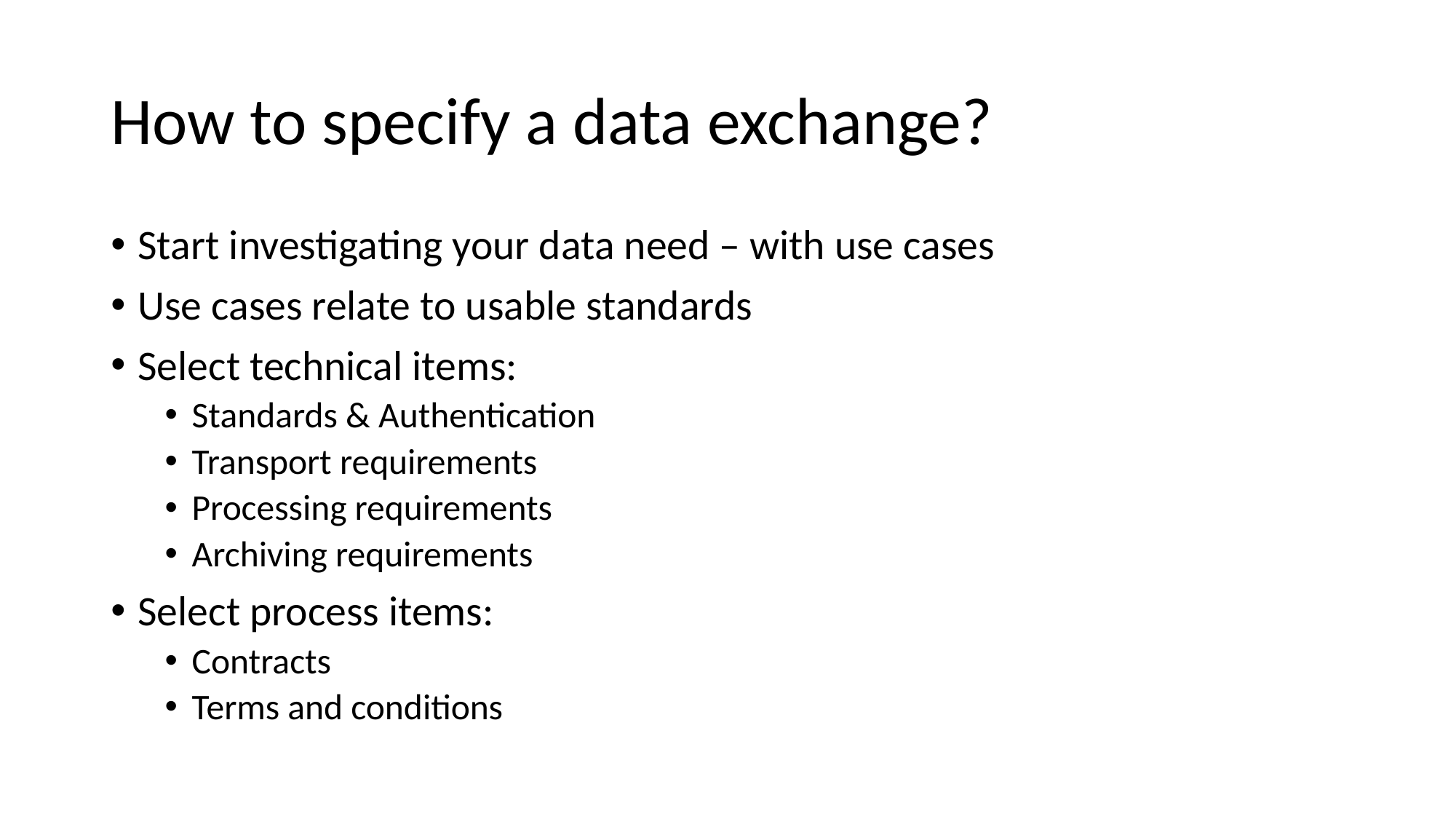

# How to specify a data exchange?
Start investigating your data need – with use cases
Use cases relate to usable standards
Select technical items:
Standards & Authentication
Transport requirements
Processing requirements
Archiving requirements
Select process items:
Contracts
Terms and conditions